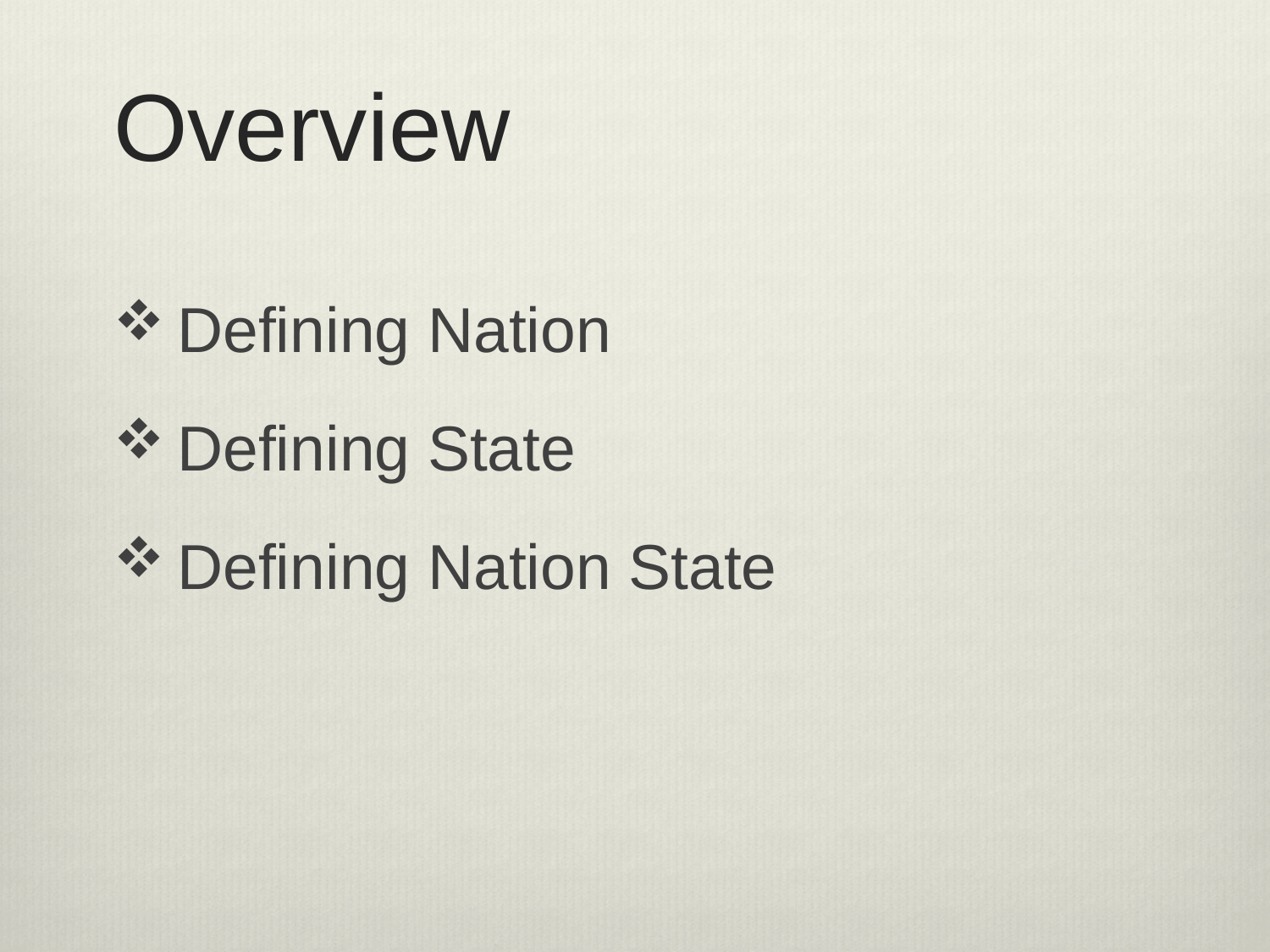

# Overview
Defining Nation
Defining State
Defining Nation State